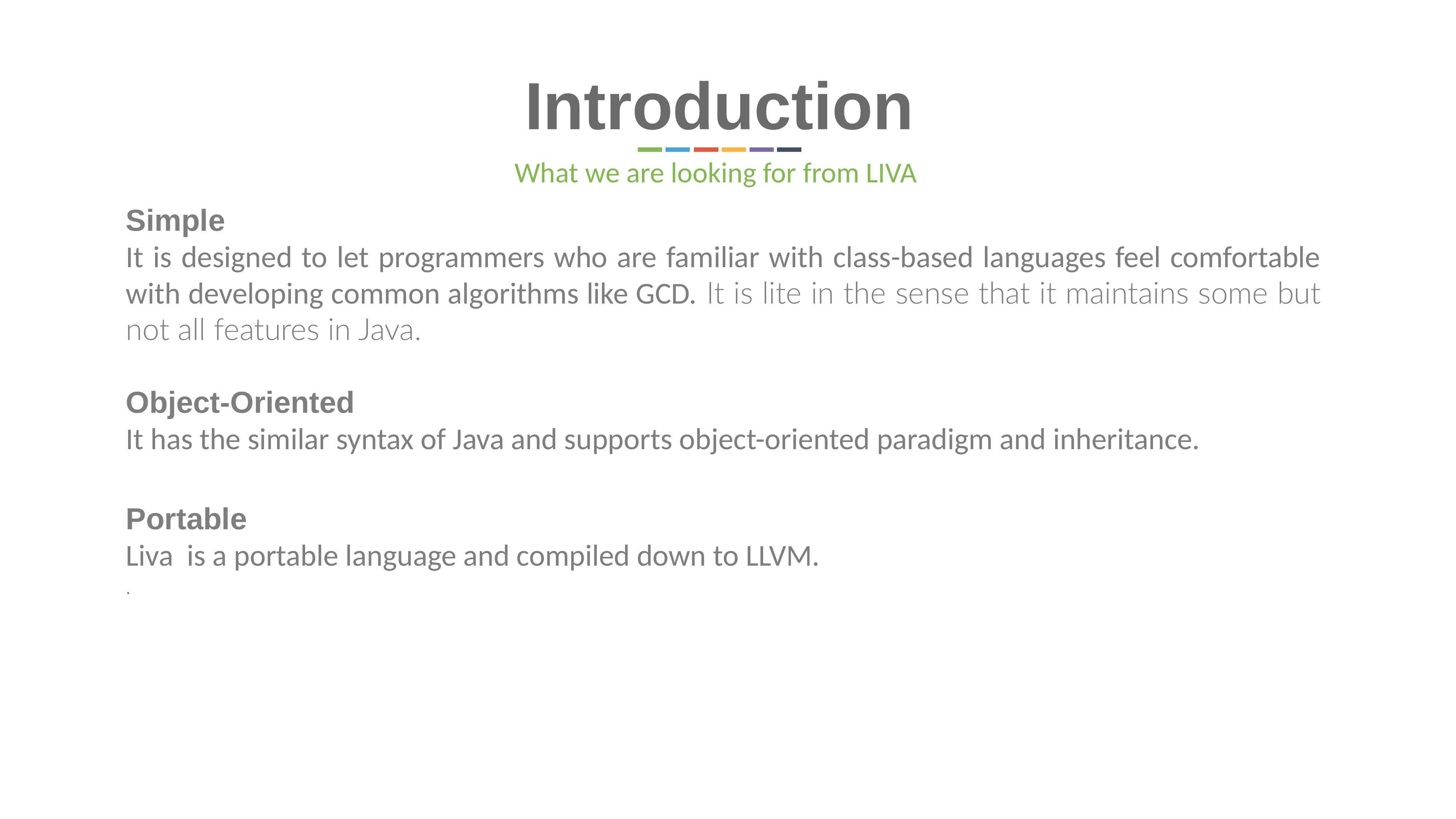

Introduction

What we are looking for from LIVA
Simple
It is designed to let programmers who are familiar with class-based languages feel comfortable with developing common algorithms like GCD. It is lite in the sense that it maintains some but not all features in Java.

Object-Oriented
It has the similar syntax of Java and supports object-oriented paradigm and inheritance.

Portable
Liva  is a portable language and compiled down to LLVM.
.